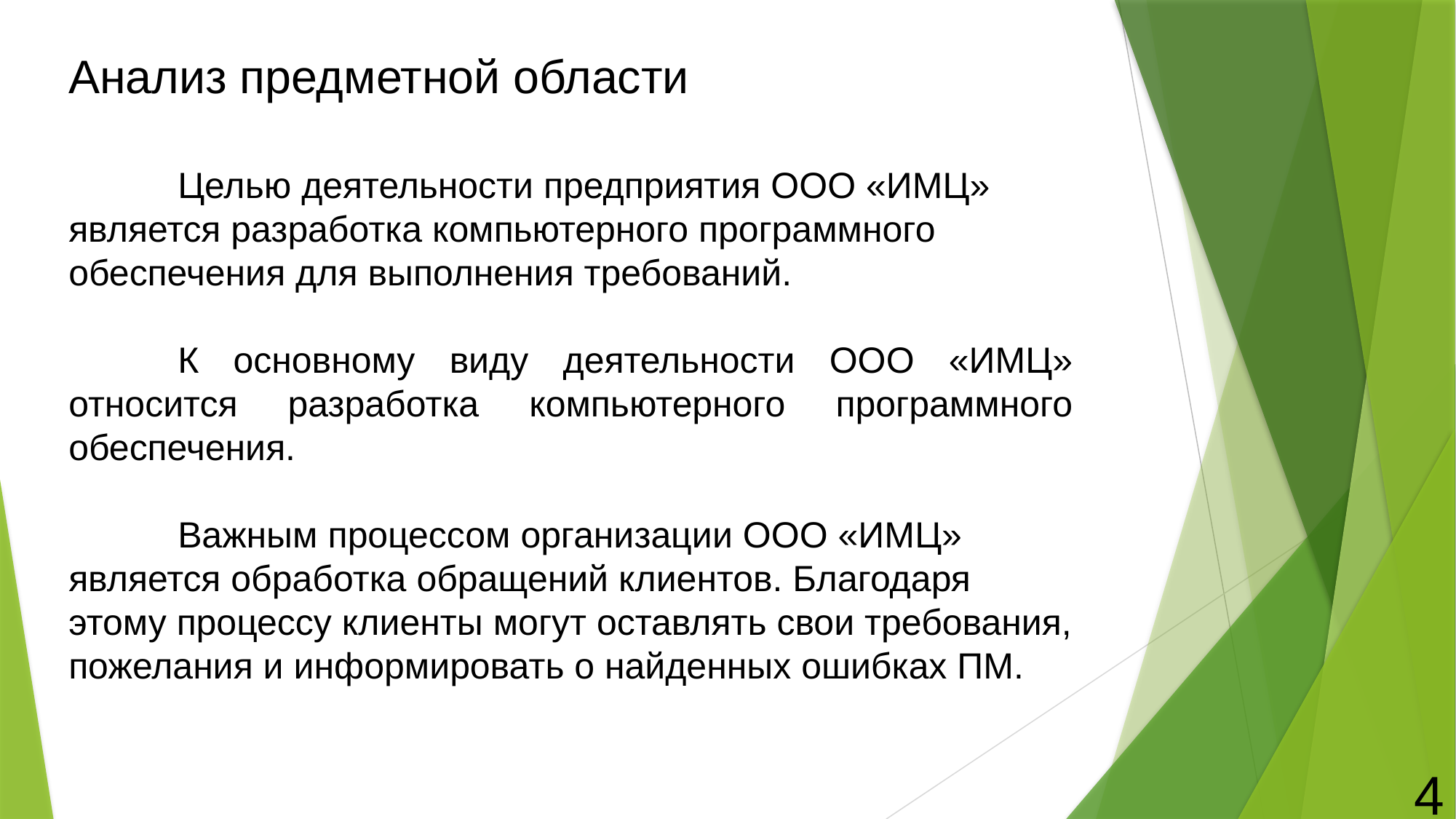

# Анализ предметной области
	Целью деятельности предприятия ООО «ИМЦ» является разработка компьютерного программного обеспечения для выполнения требований.

	К основному виду деятельности ООО «ИМЦ» относится разработка компьютерного программного обеспечения.

	Важным процессом организации ООО «ИМЦ» является обработка обращений клиентов. Благодаря этому процессу клиенты могут оставлять свои требования, пожелания и информировать о найденных ошибках ПМ.

4